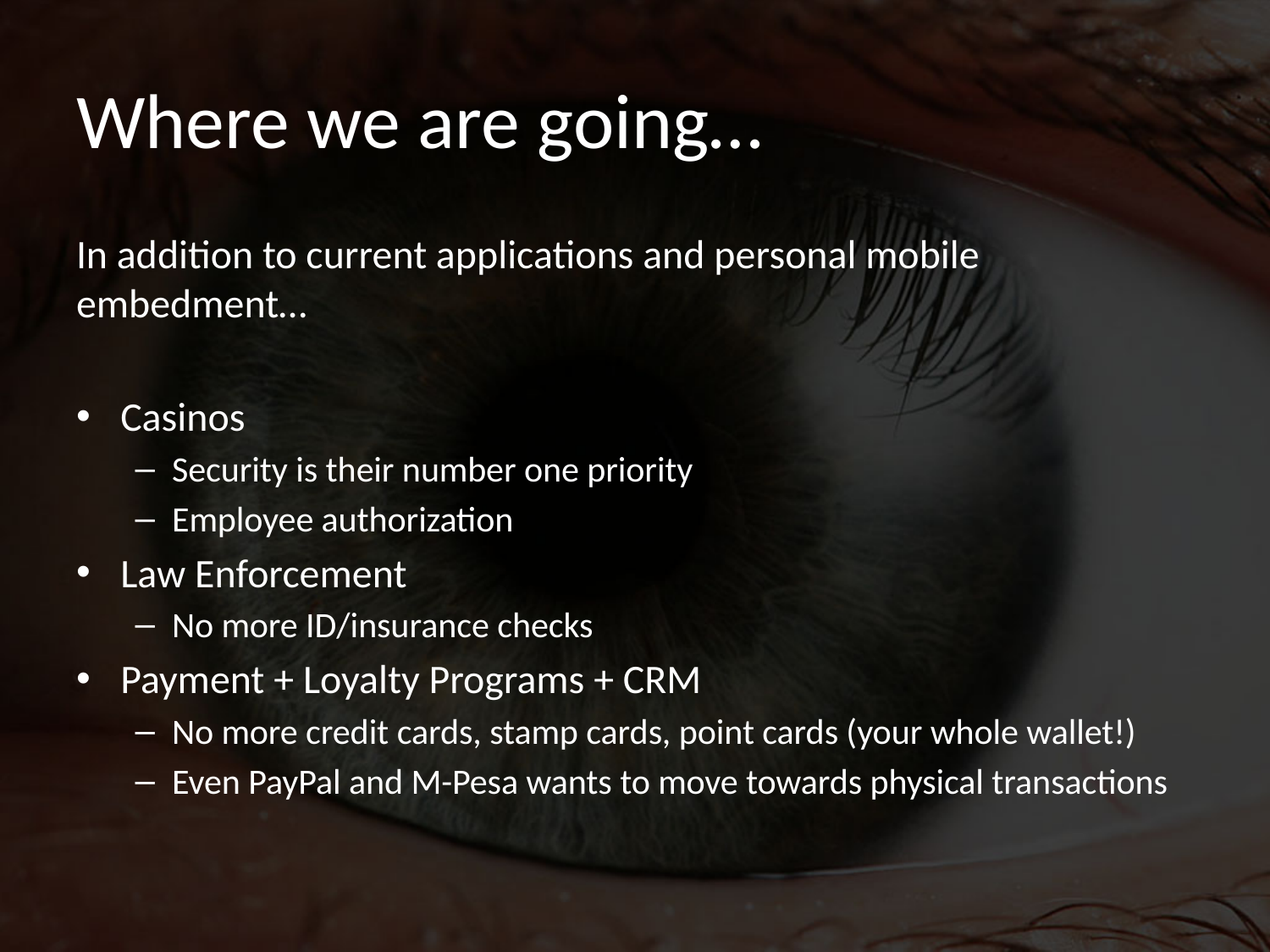

# Where we are going…
In addition to current applications and personal mobile embedment…

Casinos
Security is their number one priority
Employee authorization
Law Enforcement
No more ID/insurance checks
Payment + Loyalty Programs + CRM
No more credit cards, stamp cards, point cards (your whole wallet!)
Even PayPal and M-Pesa wants to move towards physical transactions